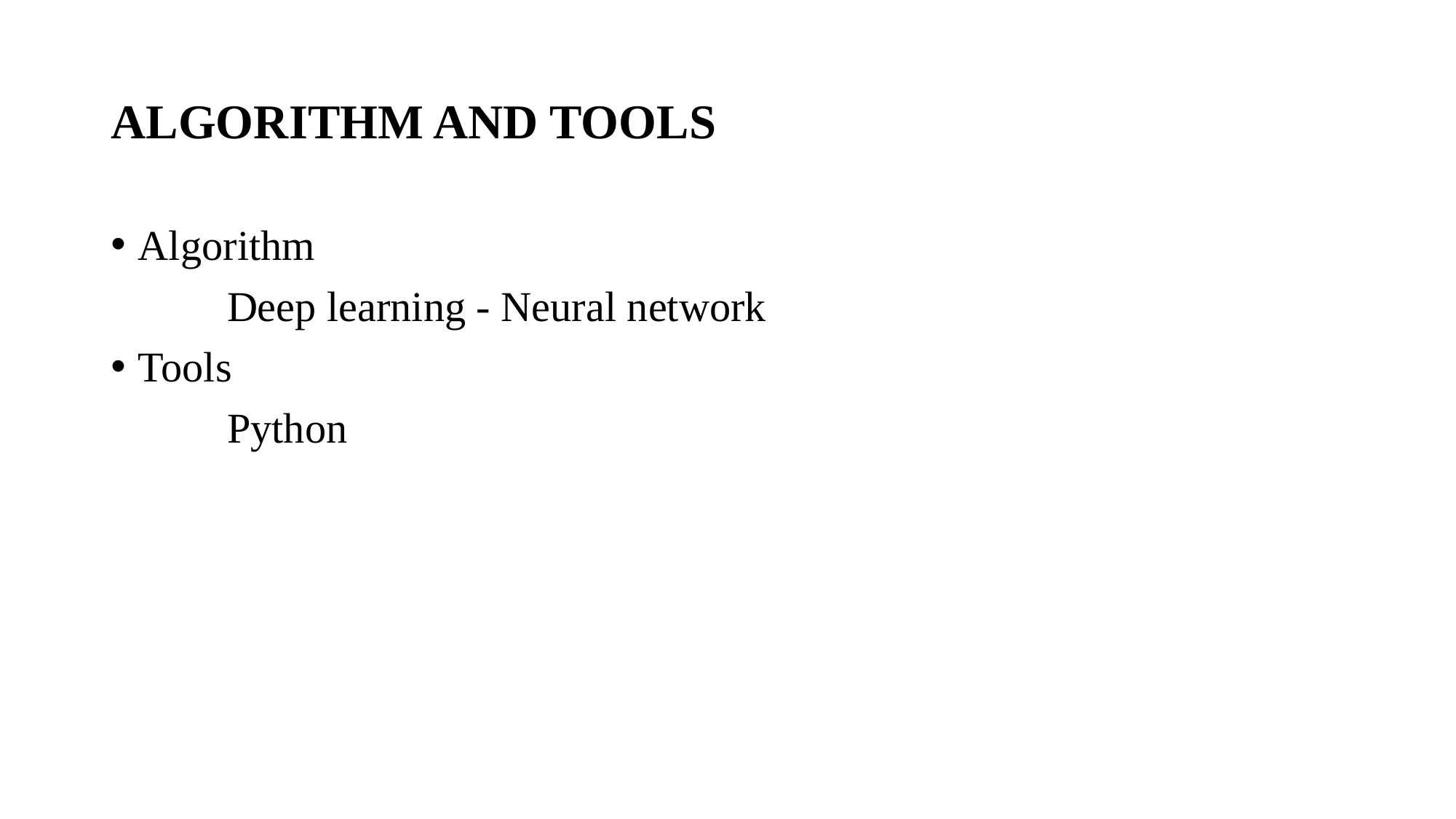

# ALGORITHM AND TOOLS
Algorithm
           Deep learning - Neural network
Tools
           Python